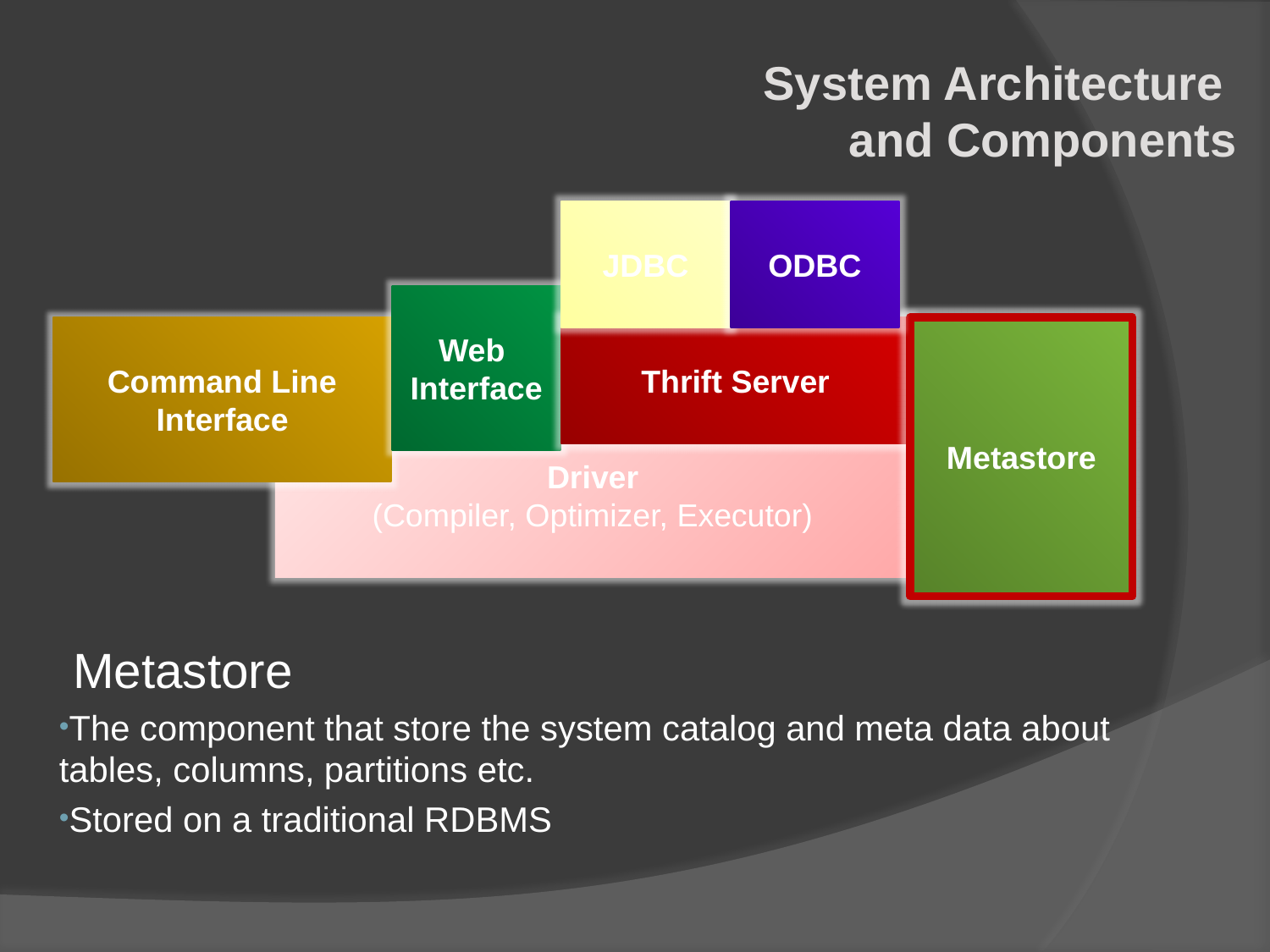

# System Architecture and Components

JDBC

ODBC

Web
Interface

Command Line Interface

Thrift Server

Metastore

Driver
(Compiler, Optimizer, Executor)

 Metastore
The component that store the system catalog and meta data about tables, columns, partitions etc.
Stored on a traditional RDBMS